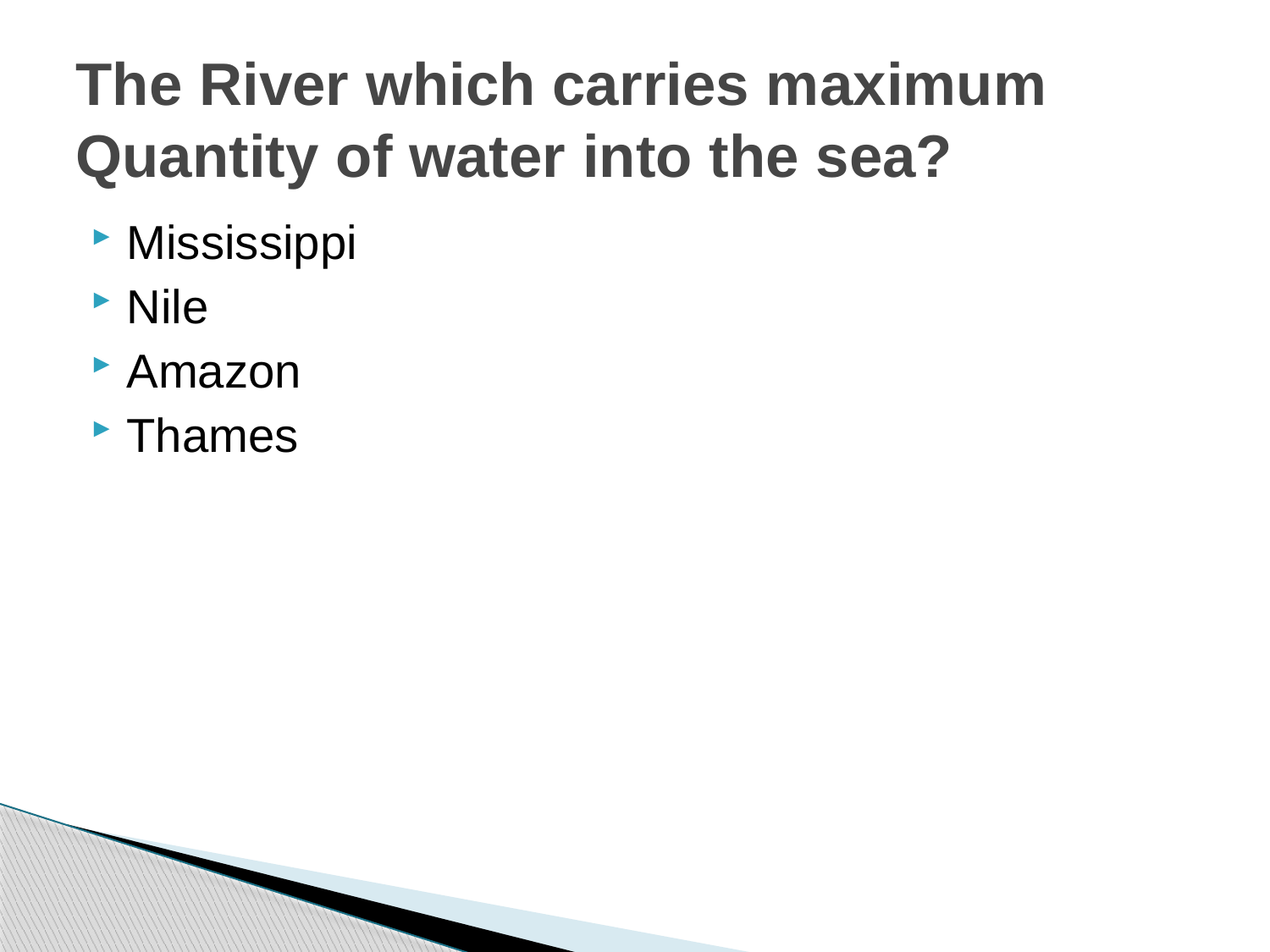

# The River which carries maximum Quantity of water into the sea?
Mississippi
Nile
Amazon
Thames